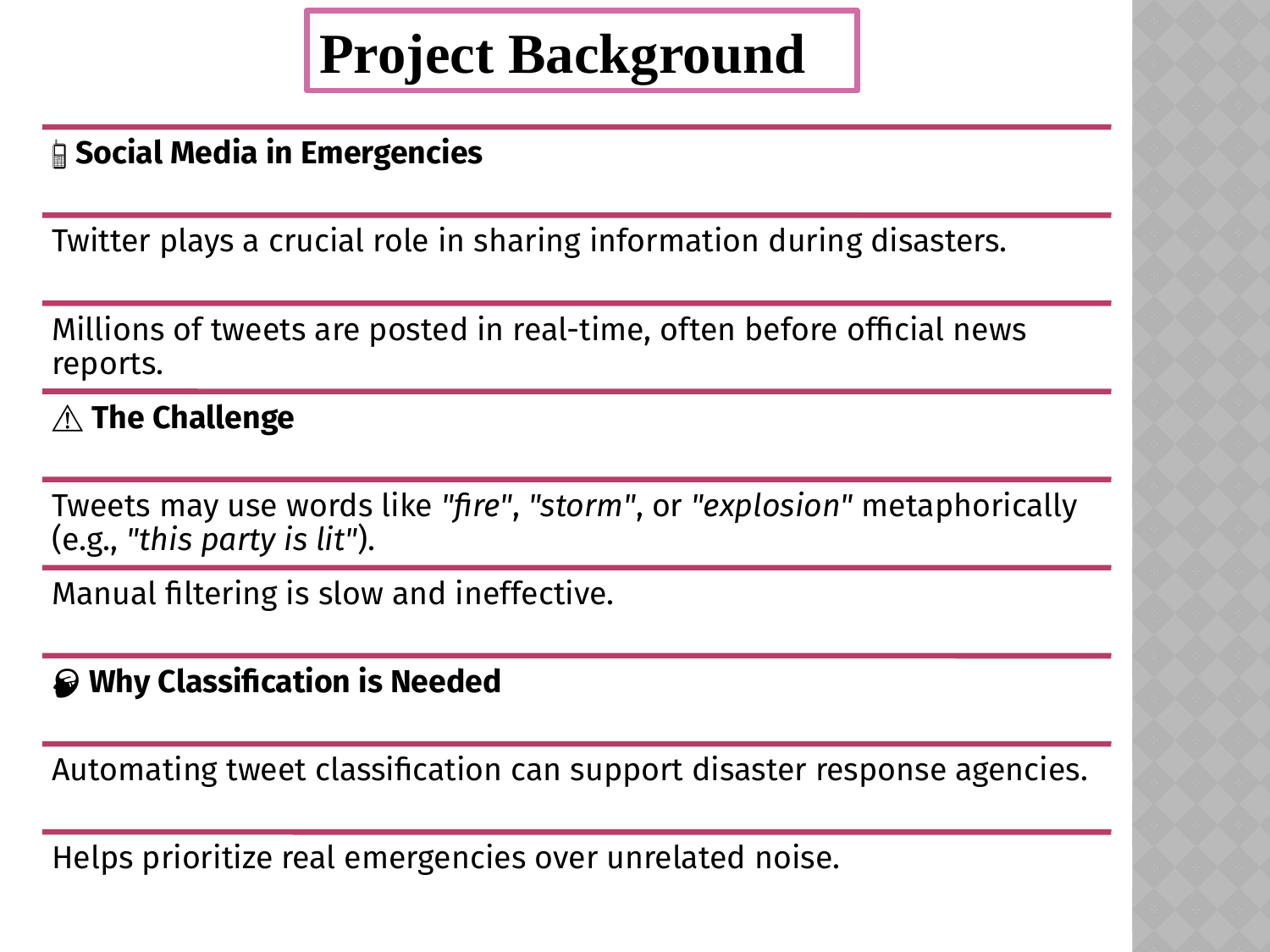

Project Background
📱 Social Media in Emergencies
Twitter plays a crucial role in sharing information during disasters.
Millions of tweets are posted in real-time, often before official news reports.
⚠️ The Challenge
Tweets may use words like "fire", "storm", or "explosion" metaphorically (e.g., "this party is lit").
Manual filtering is slow and ineffective.
🧠 Why Classification is Needed
Automating tweet classification can support disaster response agencies.
Helps prioritize real emergencies over unrelated noise.